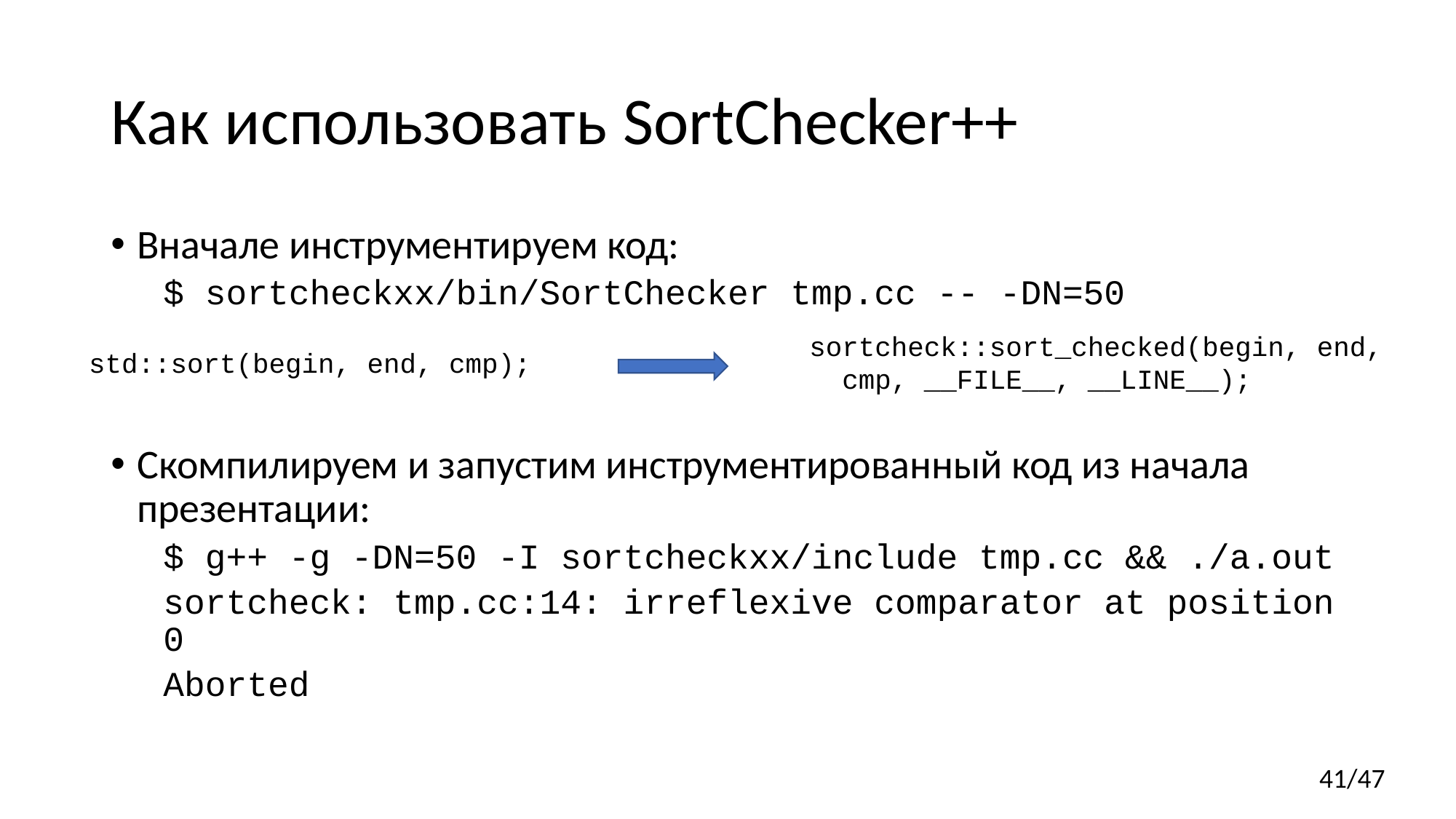

# Как использовать SortChecker++
Вначале инструментируем код:
$ sortcheckxx/bin/SortChecker tmp.cc -- -DN=50

Скомпилируем и запустим инструментированный код из начала презентации:
$ g++ -g -DN=50 -I sortcheckxx/include tmp.cc && ./a.out
sortcheck: tmp.cc:14: irreflexive comparator at position 0
Aborted

sortcheck::sort_checked(begin, end,
  cmp, __FILE__, __LINE__);

std::sort(begin, end, cmp);